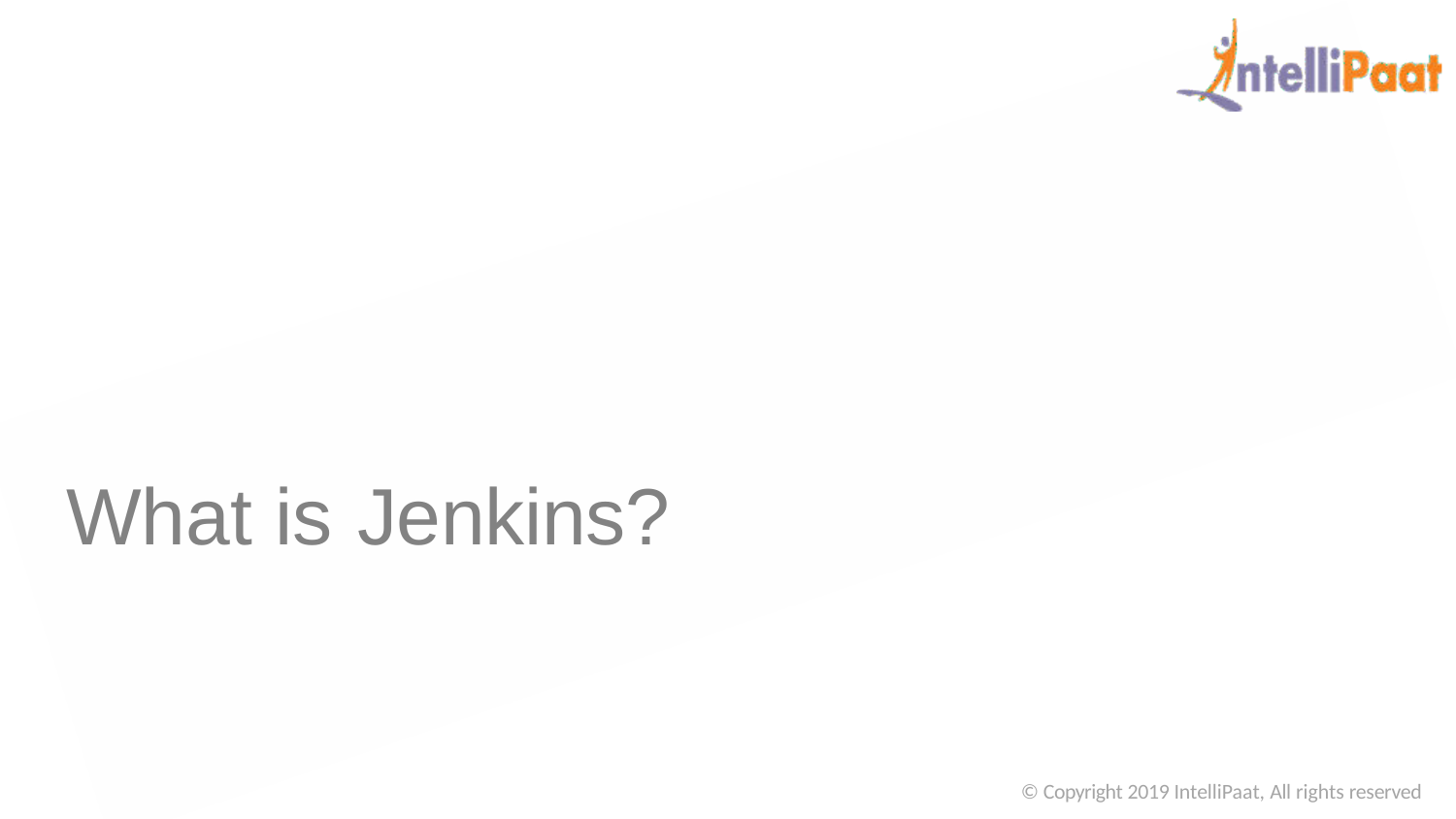

# What is Jenkins?
© Copyright 2019 IntelliPaat, All rights reserved